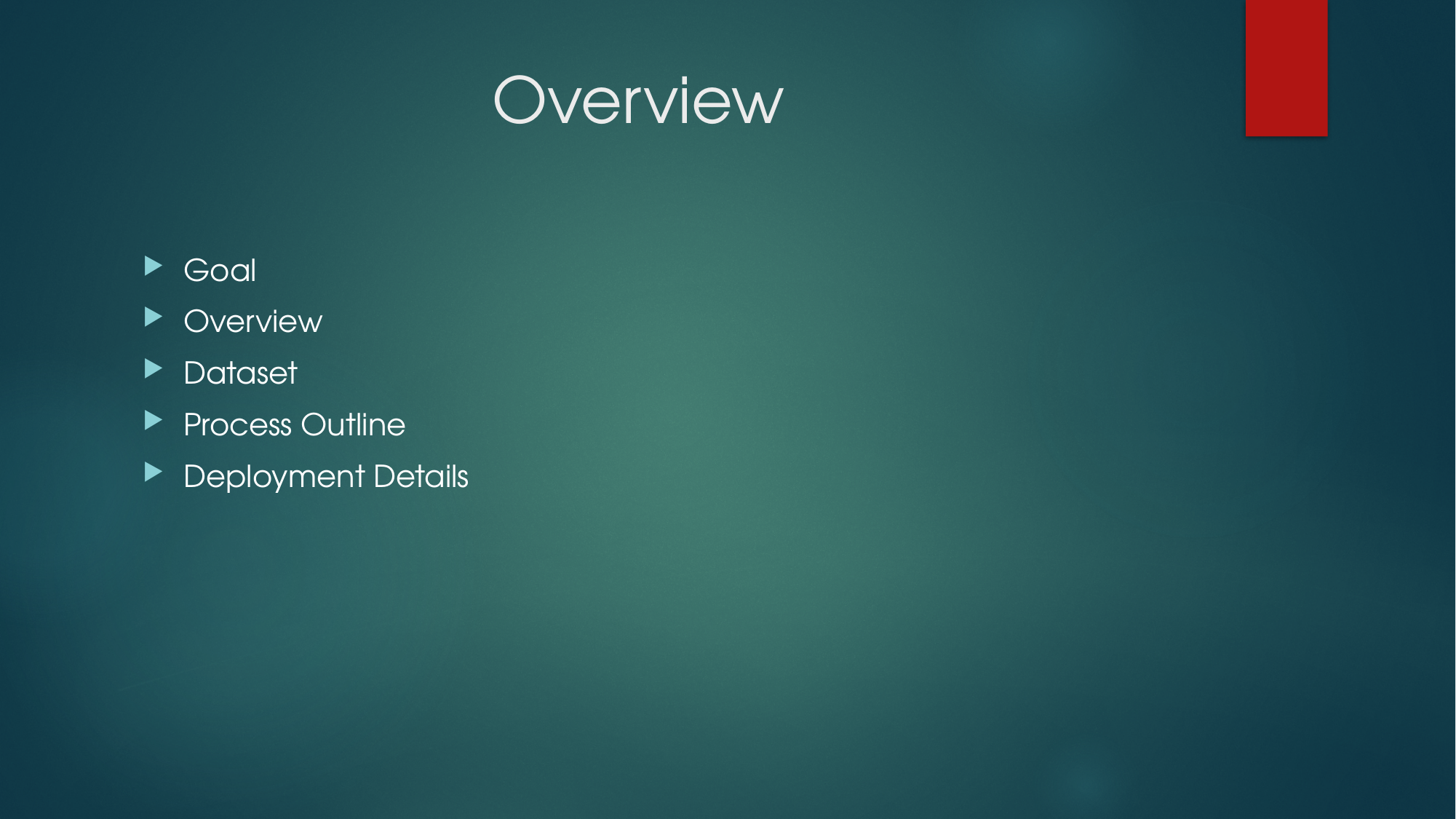

# Overview
Goal
Overview
Dataset
Process Outline
Deployment Details